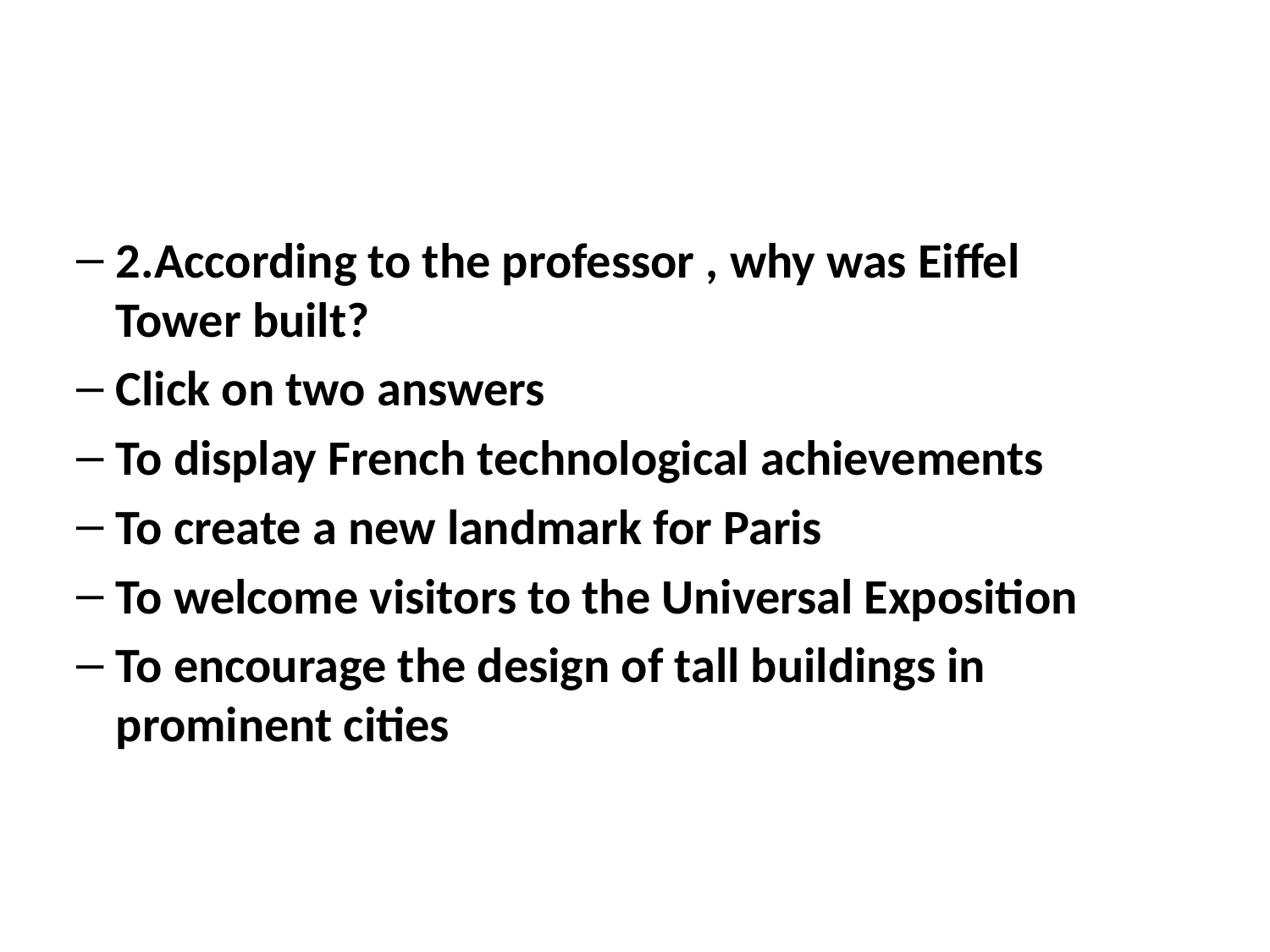

2.According to the professor , why was Eiffel Tower built?
Click on two answers
To display French technological achievements
To create a new landmark for Paris
To welcome visitors to the Universal Exposition
To encourage the design of tall buildings in prominent cities